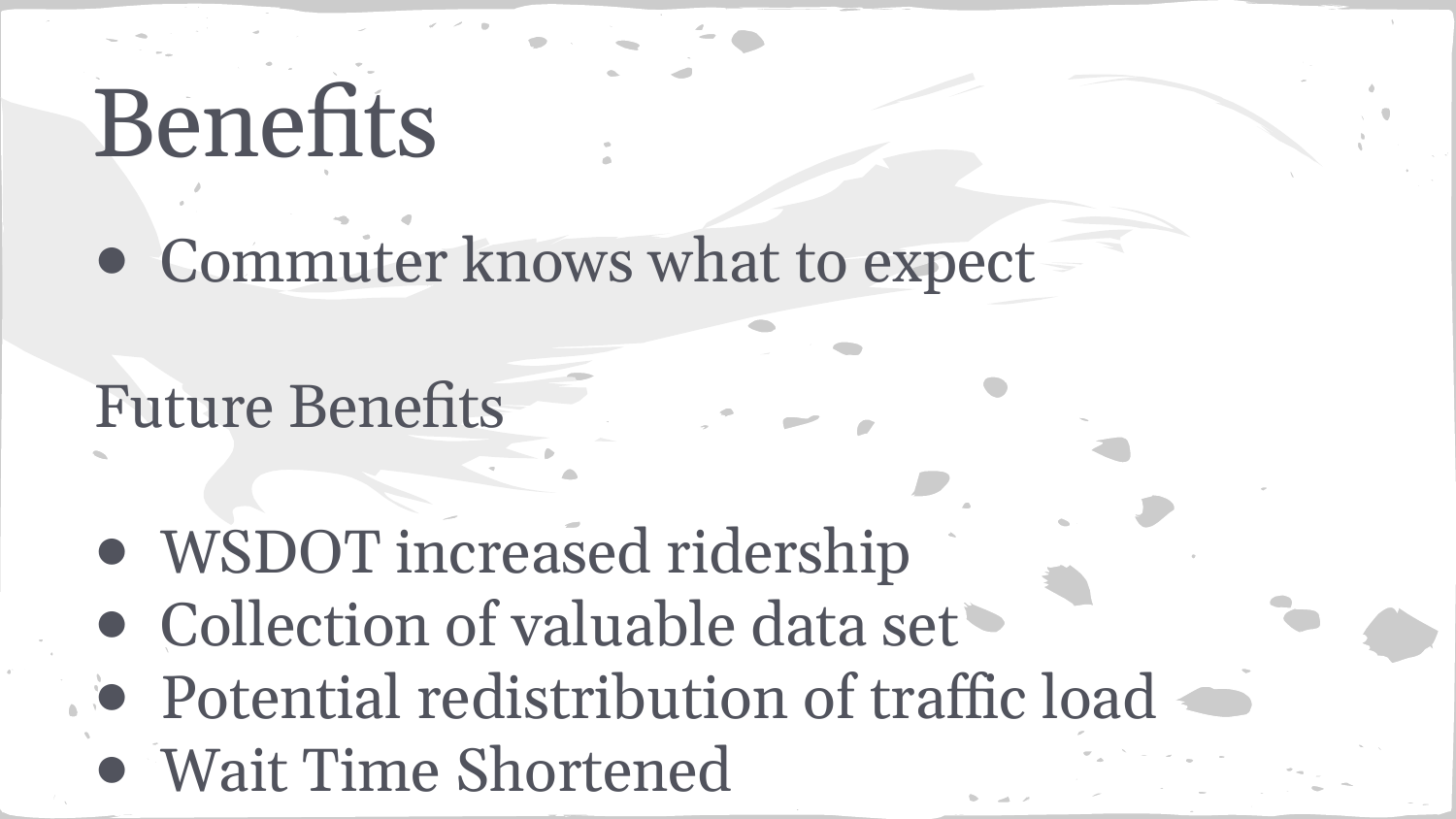

# Benefits
Commuter knows what to expect

Future Benefits

WSDOT increased ridership
Collection of valuable data set
Potential redistribution of traffic load
Wait Time Shortened